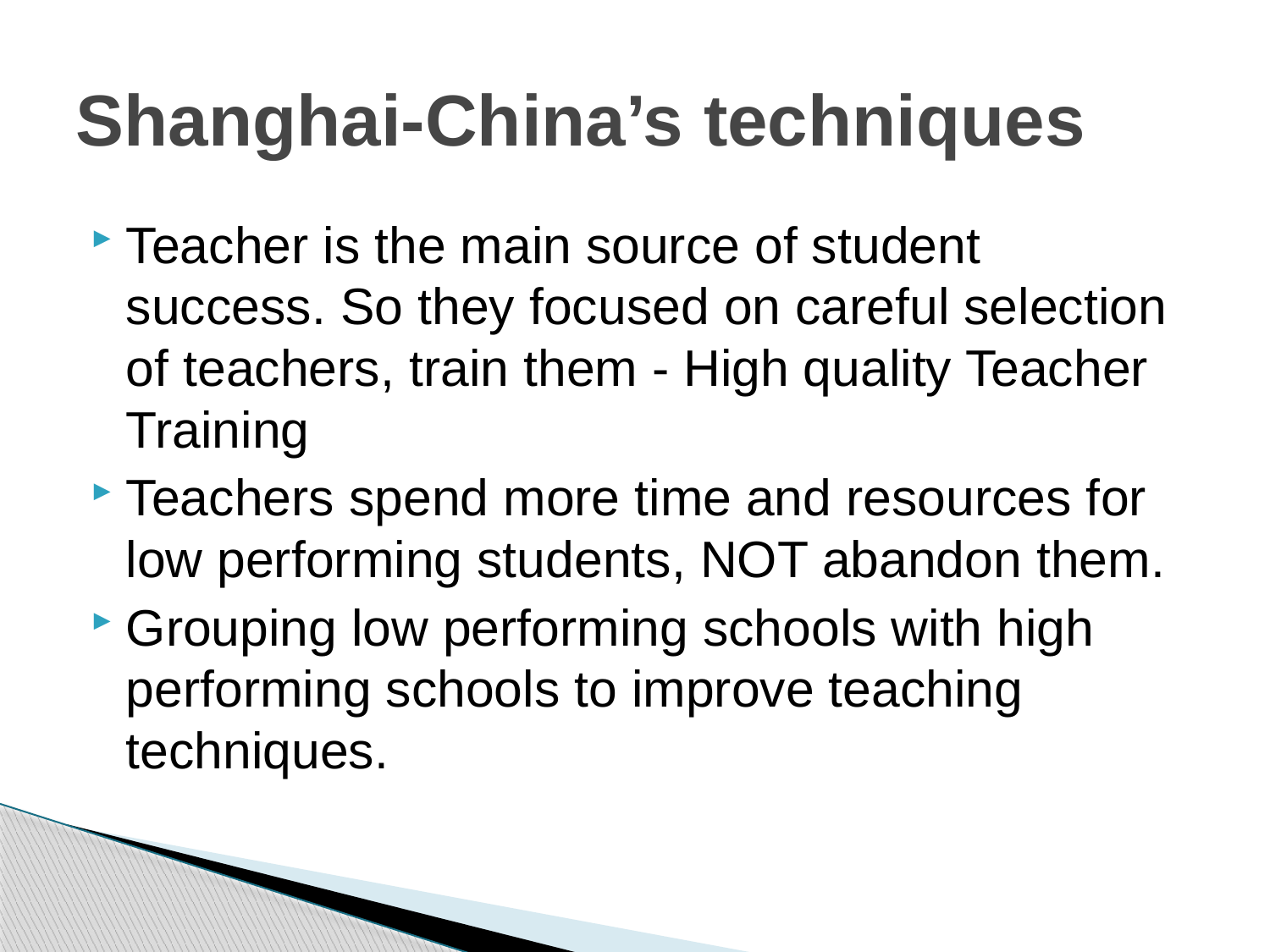

# Shanghai-China’s techniques
Teacher is the main source of student success. So they focused on careful selection of teachers, train them - High quality Teacher Training
Teachers spend more time and resources for low performing students, NOT abandon them.
Grouping low performing schools with high performing schools to improve teaching techniques.